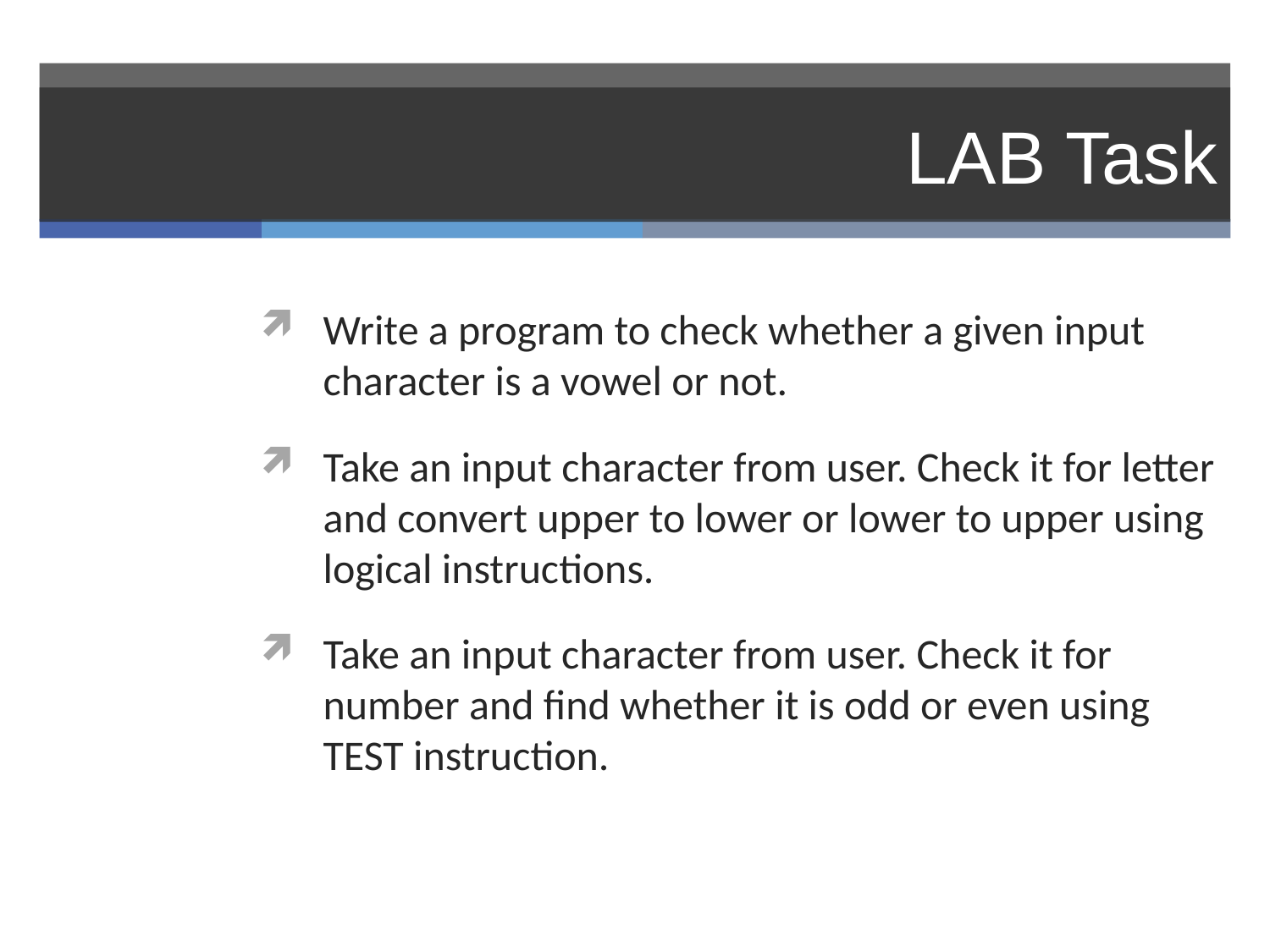

# LAB Task
Write a program to check whether a given input character is a vowel or not.
Take an input character from user. Check it for letter and convert upper to lower or lower to upper using logical instructions.
Take an input character from user. Check it for number and find whether it is odd or even using TEST instruction.